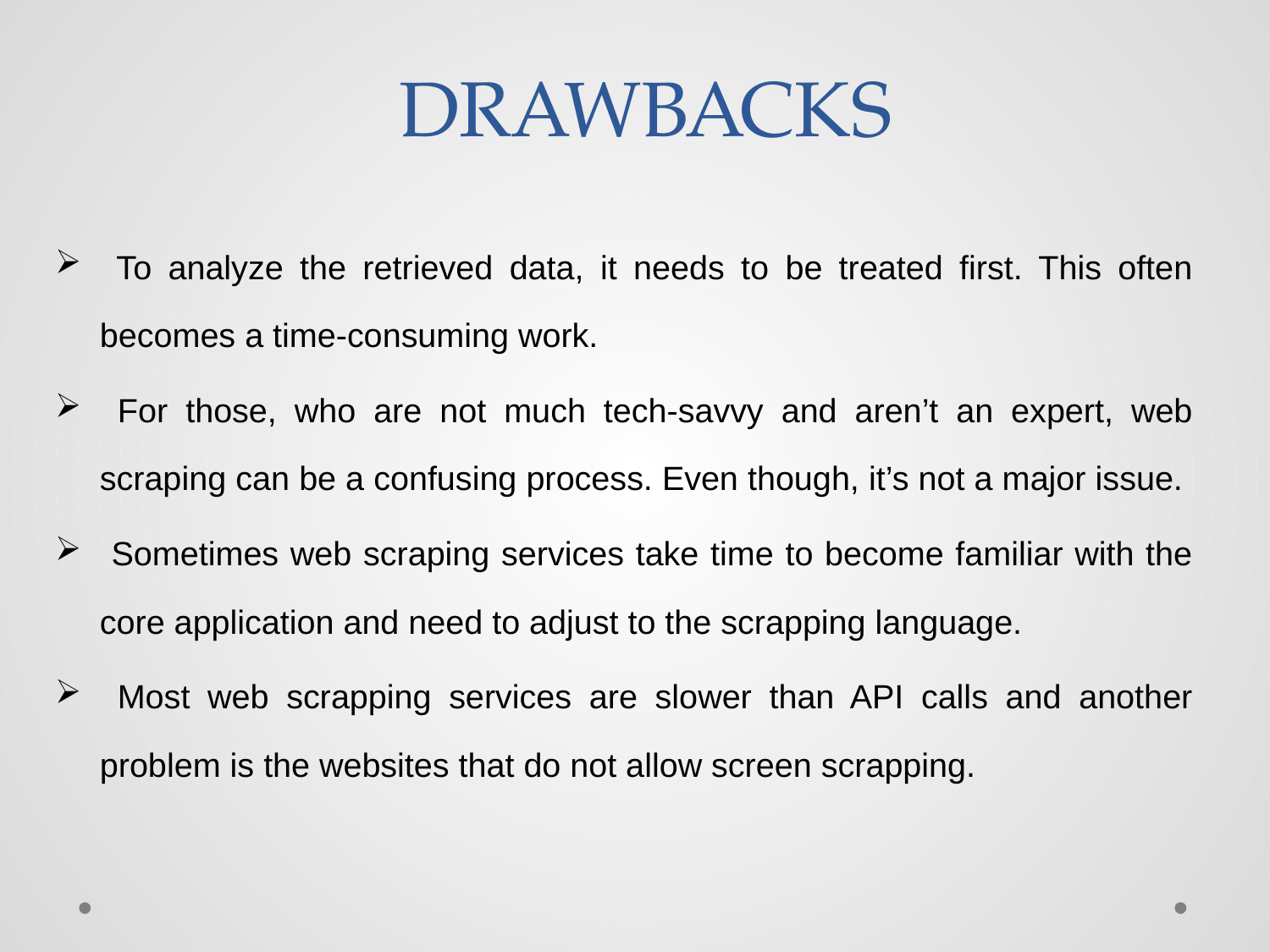

# DRAWBACKS
 To analyze the retrieved data, it needs to be treated first. This often becomes a time-consuming work.
 For those, who are not much tech-savvy and aren’t an expert, web scraping can be a confusing process. Even though, it’s not a major issue.
 Sometimes web scraping services take time to become familiar with the core application and need to adjust to the scrapping language.
 Most web scrapping services are slower than API calls and another problem is the websites that do not allow screen scrapping.